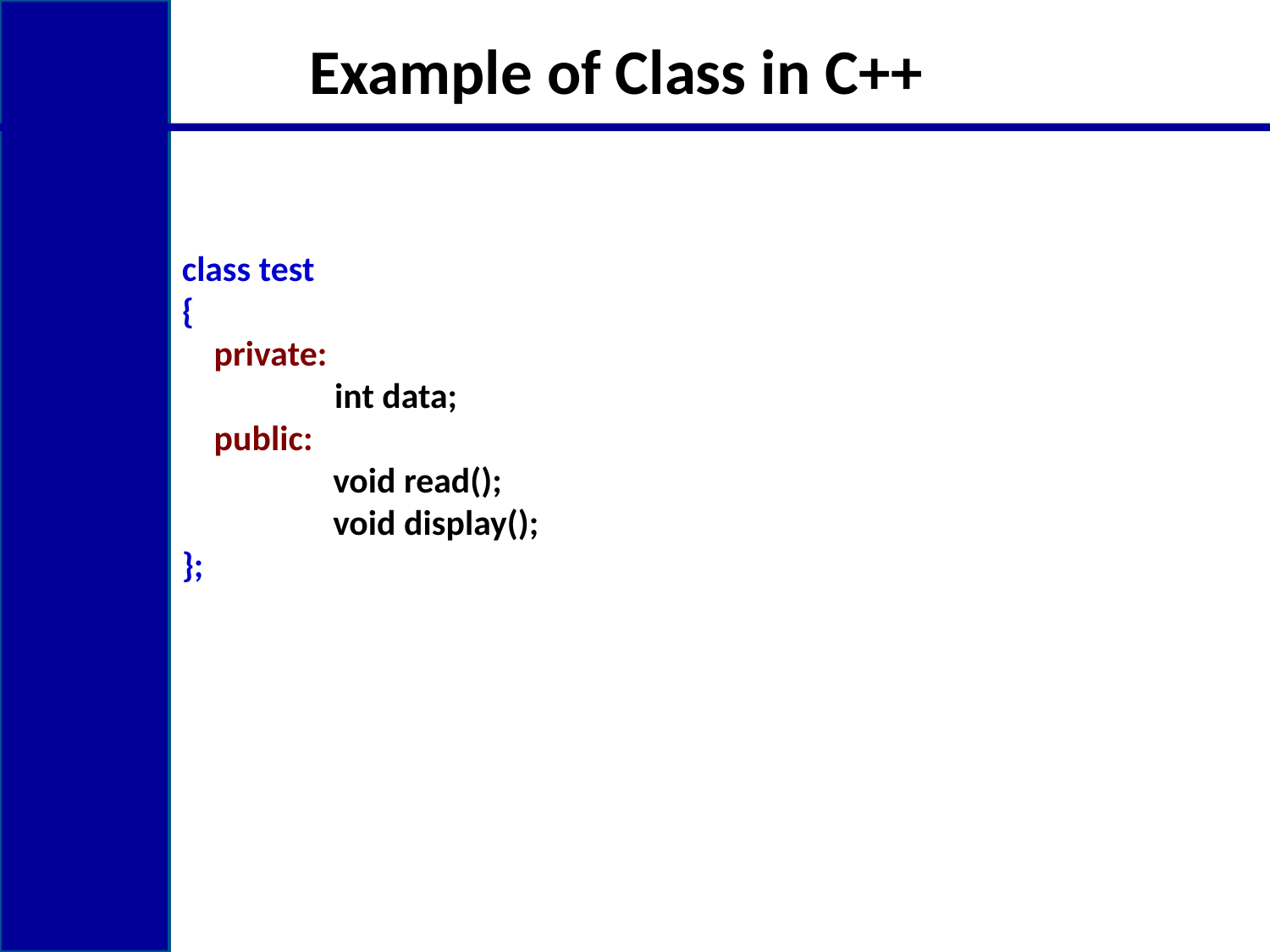

# Example of Class in C++

class test
{
    private:
                   int data;
    public:
	   void read();
   	   void display();
};